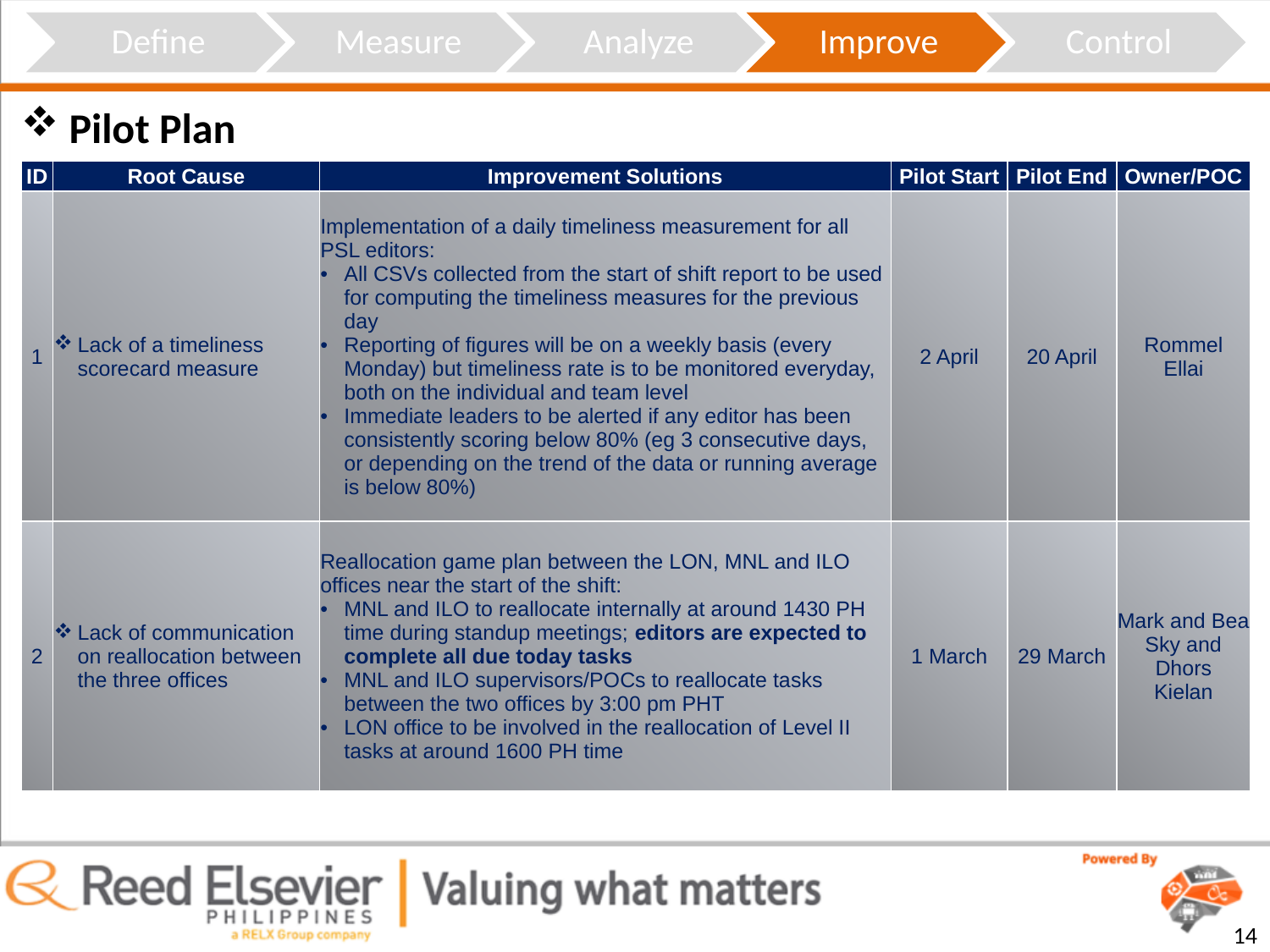

Define
Measure
Analyze
Improve
Control

 Pilot Plan
| ID | Root Cause | Improvement Solutions | Pilot Start | Pilot End | Owner/POC |
| --- | --- | --- | --- | --- | --- |
| 1 | Lack of a timeliness scorecard measure | Implementation of a daily timeliness measurement for all PSL editors: All CSVs collected from the start of shift report to be used for computing the timeliness measures for the previous day Reporting of figures will be on a weekly basis (every Monday) but timeliness rate is to be monitored everyday, both on the individual and team level Immediate leaders to be alerted if any editor has been consistently scoring below 80% (eg 3 consecutive days, or depending on the trend of the data or running average is below 80%) | 2 April | 20 April | Rommel Ellai |
| 2 | Lack of communication on reallocation between the three offices | Reallocation game plan between the LON, MNL and ILO offices near the start of the shift: MNL and ILO to reallocate internally at around 1430 PH time during standup meetings; editors are expected to complete all due today tasks MNL and ILO supervisors/POCs to reallocate tasks between the two offices by 3:00 pm PHT LON office to be involved in the reallocation of Level II tasks at around 1600 PH time | 1 March | 29 March | Mark and Bea Sky and Dhors Kielan |
14